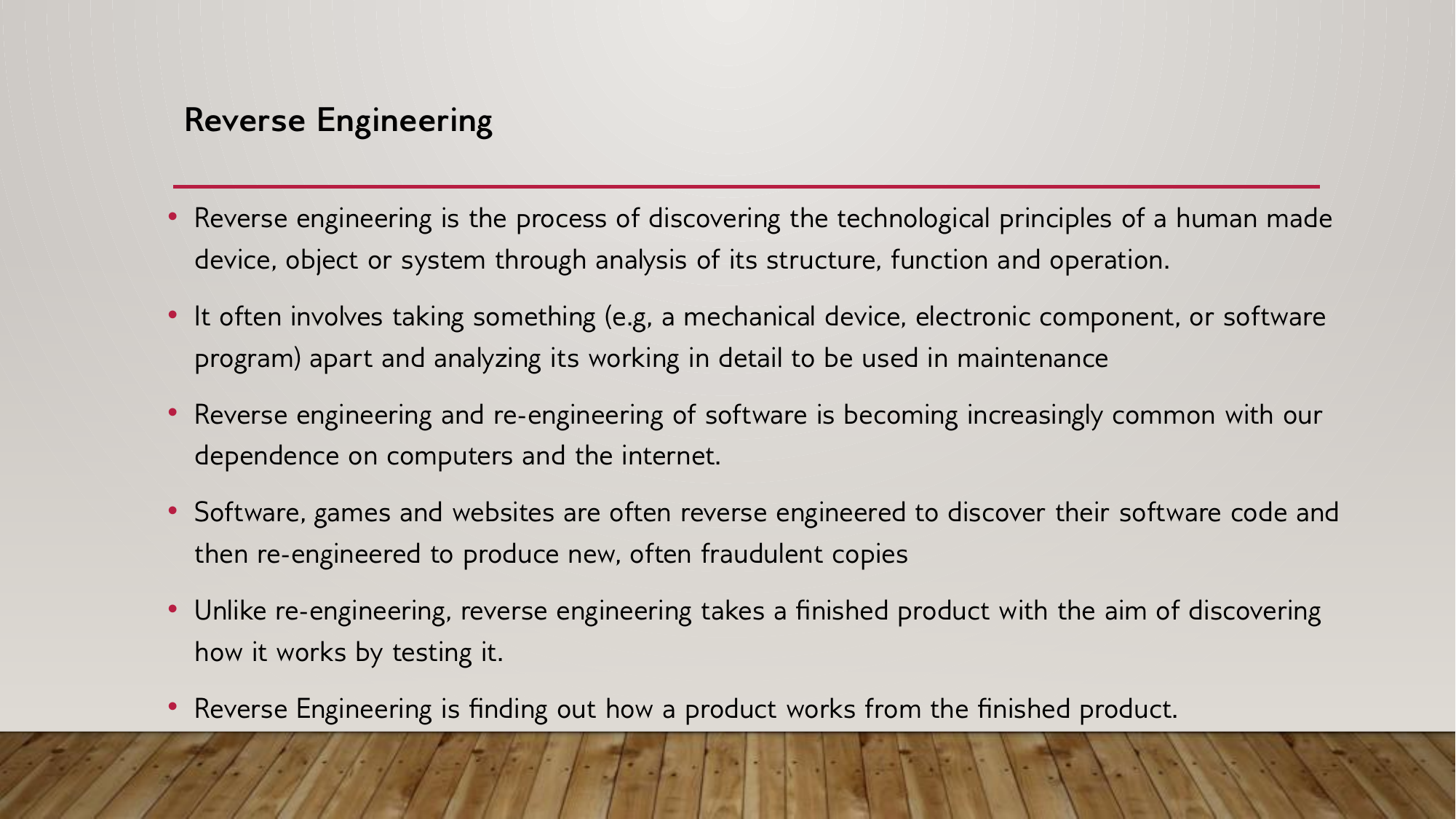

# Reverse Engineering
Reverse engineering is the process of discovering the technological principles of a human made device, object or system through analysis of its structure, function and operation.
It often involves taking something (e.g, a mechanical device, electronic component, or software program) apart and analyzing its working in detail to be used in maintenance
Reverse engineering and re-engineering of software is becoming increasingly common with our dependence on computers and the internet.
Software, games and websites are often reverse engineered to discover their software code and then re-engineered to produce new, often fraudulent copies
Unlike re-engineering, reverse engineering takes a finished product with the aim of discovering how it works by testing it.
Reverse Engineering is finding out how a product works from the finished product.